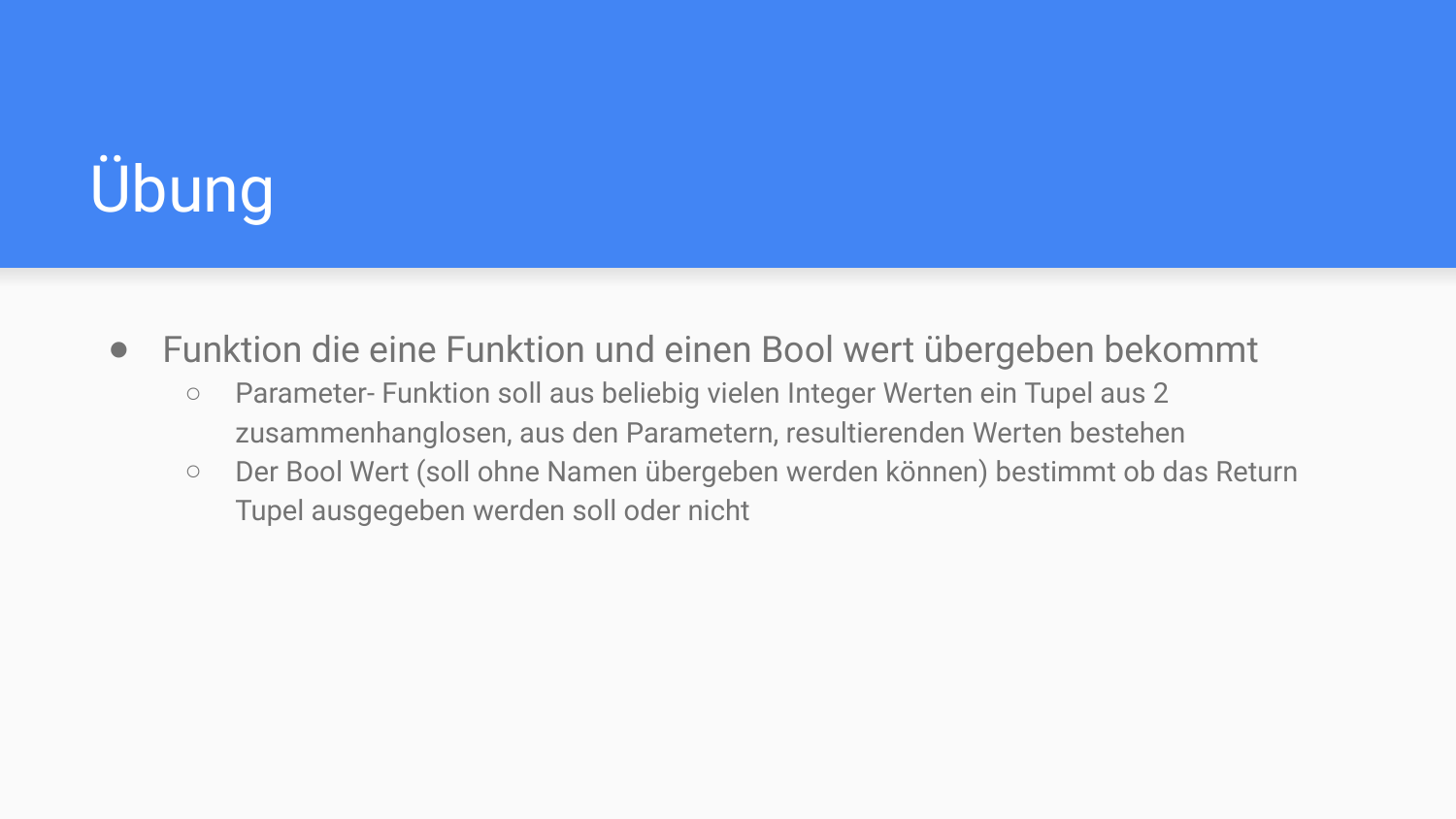

# Übung
Funktion die eine Funktion und einen Bool wert übergeben bekommt
Parameter- Funktion soll aus beliebig vielen Integer Werten ein Tupel aus 2 zusammenhanglosen, aus den Parametern, resultierenden Werten bestehen
Der Bool Wert (soll ohne Namen übergeben werden können) bestimmt ob das Return Tupel ausgegeben werden soll oder nicht